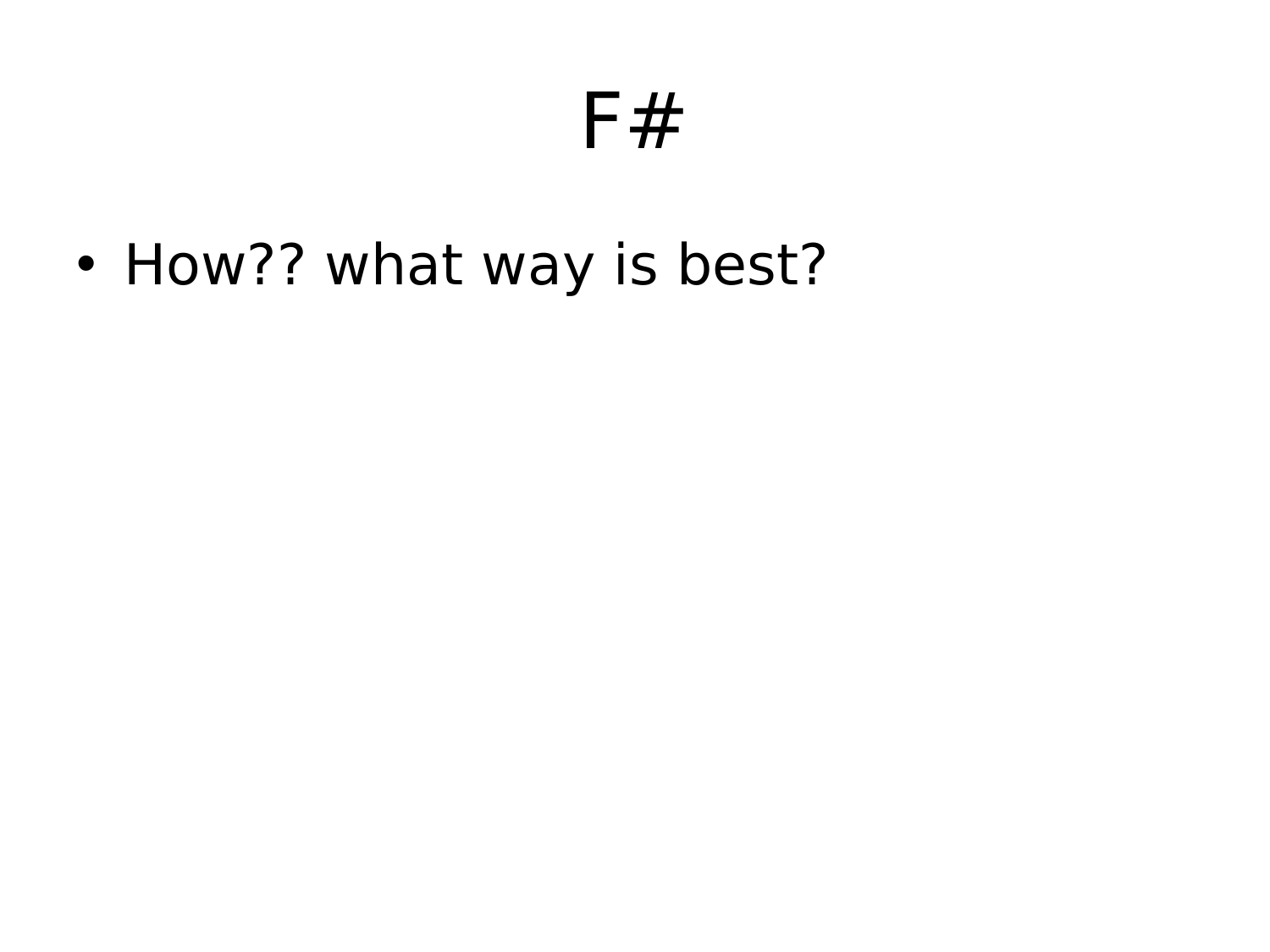

# F#
How?? what way is best?